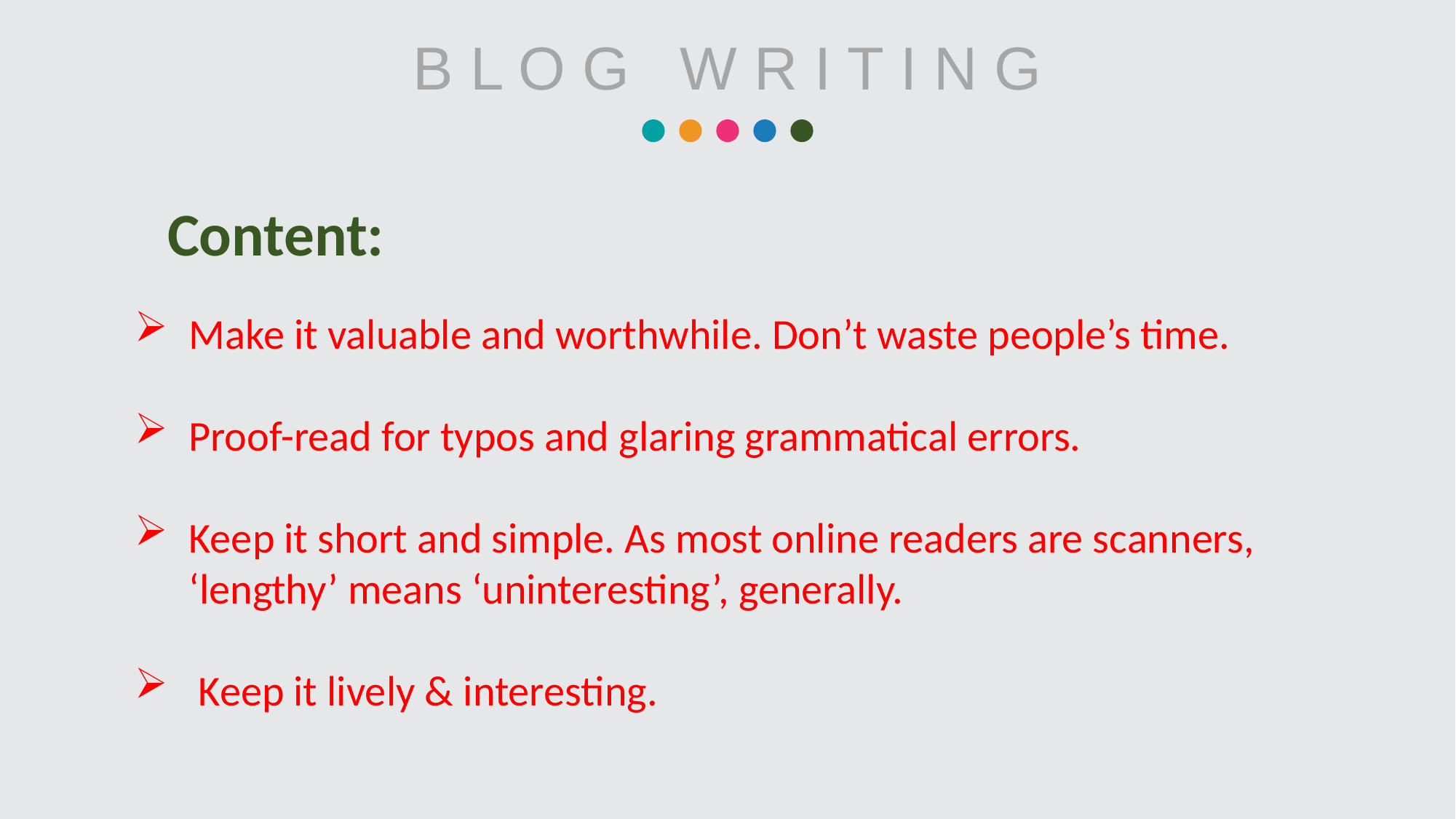

B L O G   W R I T I N G

Content:
Make it valuable and worthwhile. Don’t waste people’s time.

Proof-read for typos and glaring grammatical errors.

Keep it short and simple. As most online readers are scanners, ‘lengthy’ means ‘uninteresting’, generally.

 Keep it lively & interesting.